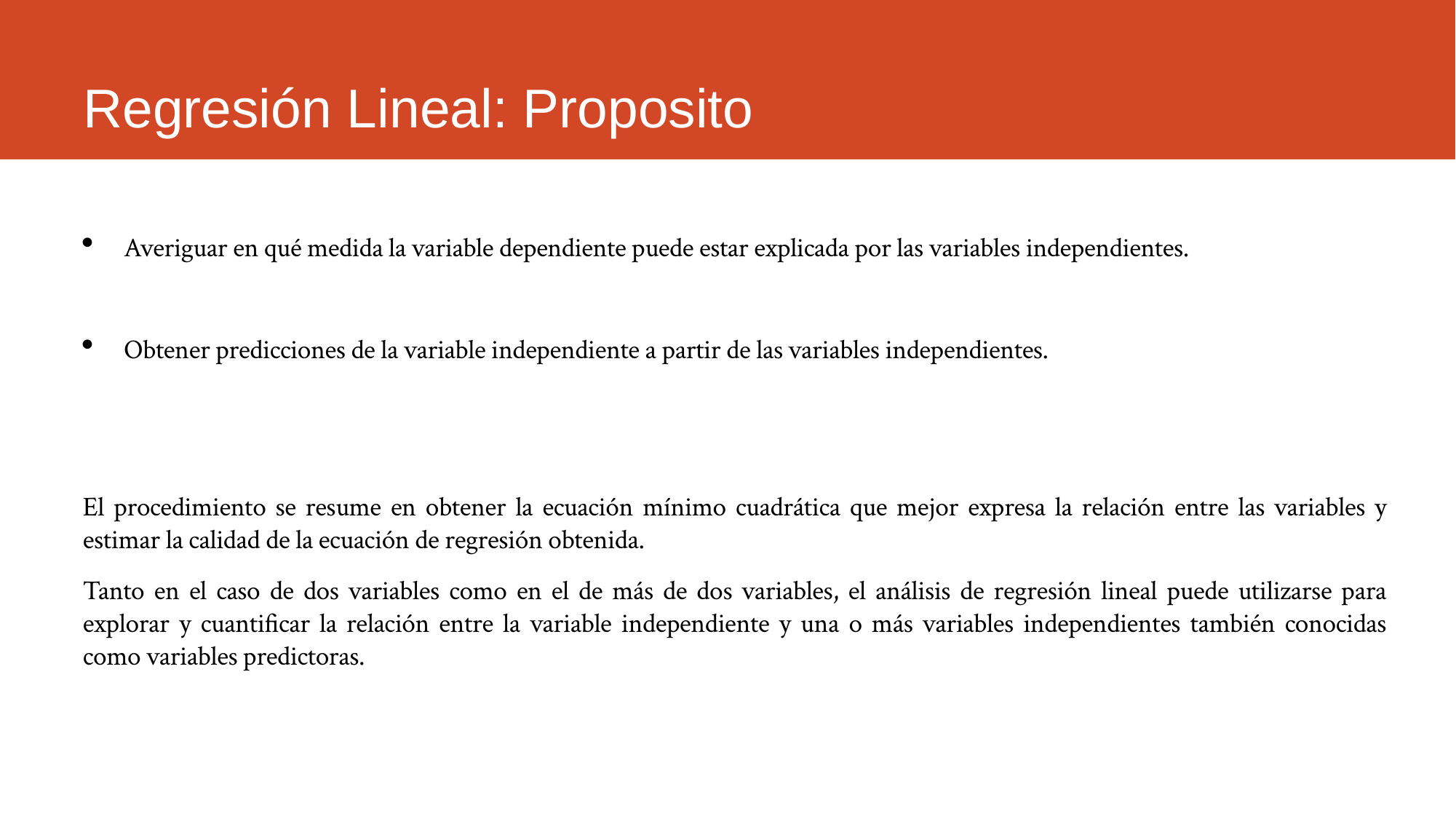

# Regresión Lineal: Proposito
Averiguar en qué medida la variable dependiente puede estar explicada por las variables independientes.

Obtener predicciones de la variable independiente a partir de las variables independientes.
El procedimiento se resume en obtener la ecuación mínimo cuadrática que mejor expresa la relación entre las variables y estimar la calidad de la ecuación de regresión obtenida.
Tanto en el caso de dos variables como en el de más de dos variables, el análisis de regresión lineal puede utilizarse para explorar y cuantificar la relación entre la variable independiente y una o más variables independientes también conocidas como variables predictoras.